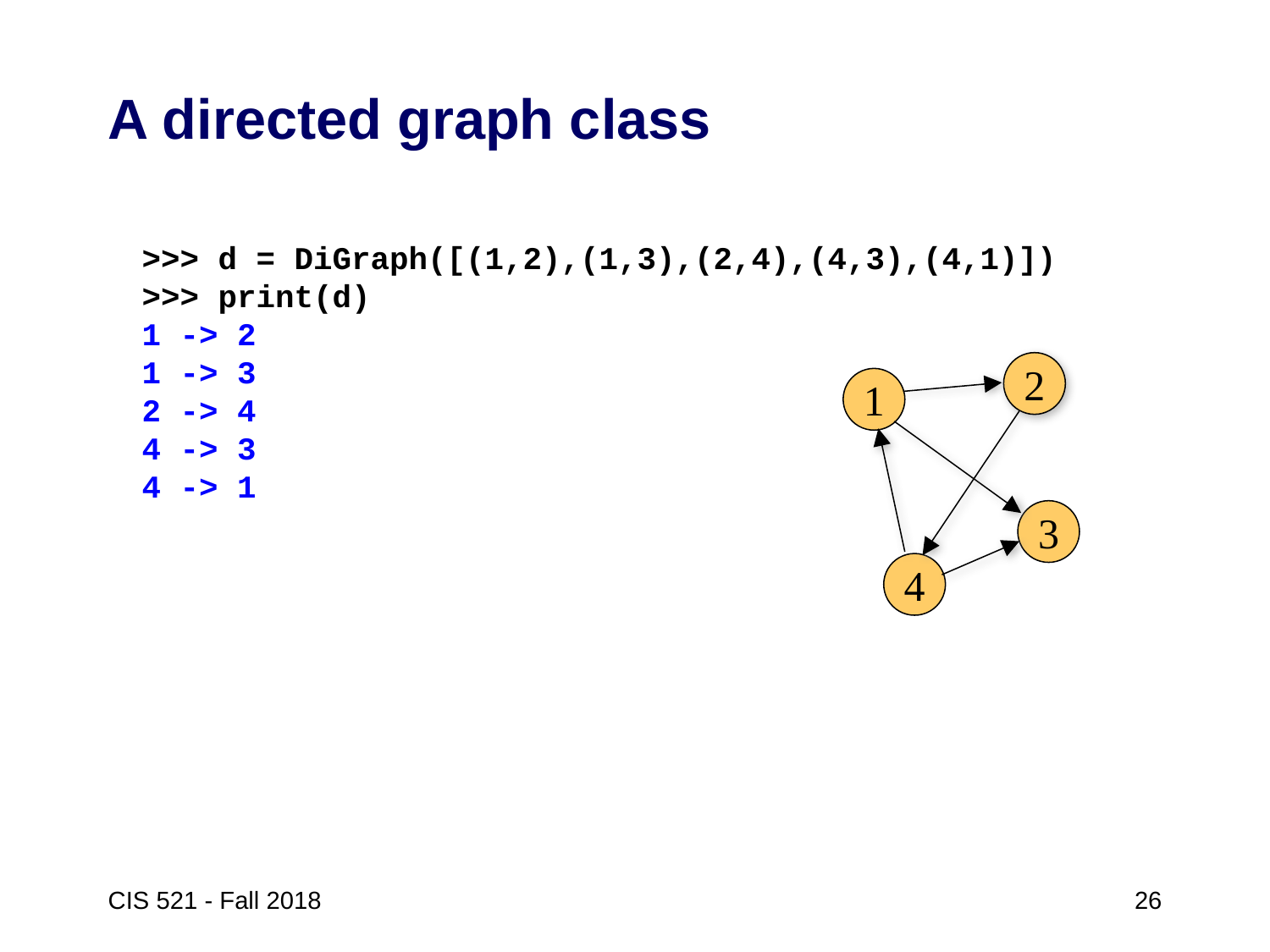

# A directed graph class
>>> d = DiGraph([(1,2),(1,3),(2,4),(4,3),(4,1)])
>>> print(d)
1 -> 2
1 -> 3
2 -> 4
4 -> 3
4 -> 1
2
1

3

4
CIS 521 - Fall 2018
26